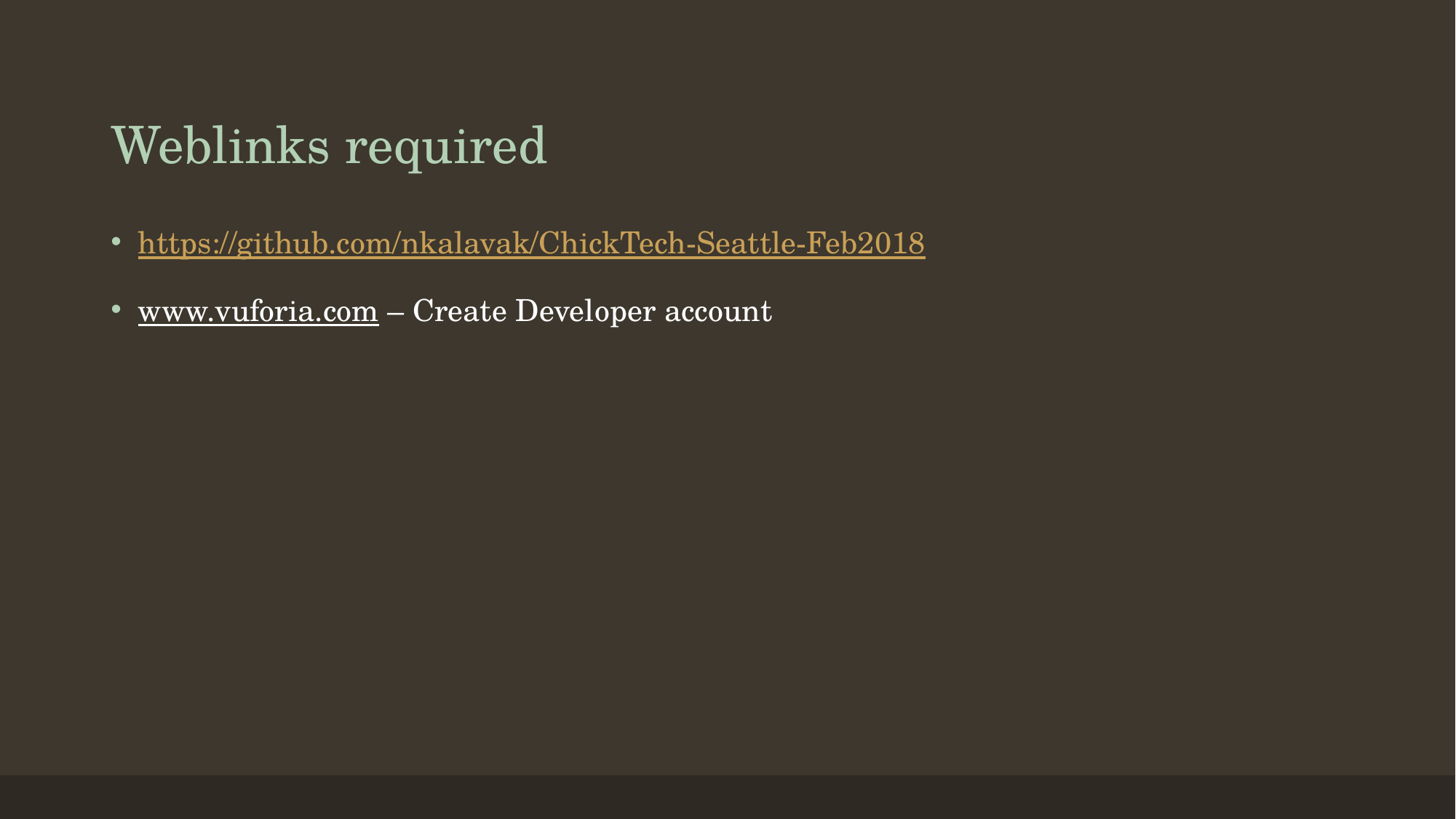

# Weblinks required
https://github.com/nkalavak/ChickTech-Seattle-Feb2018
www.vuforia.com – Create Developer account